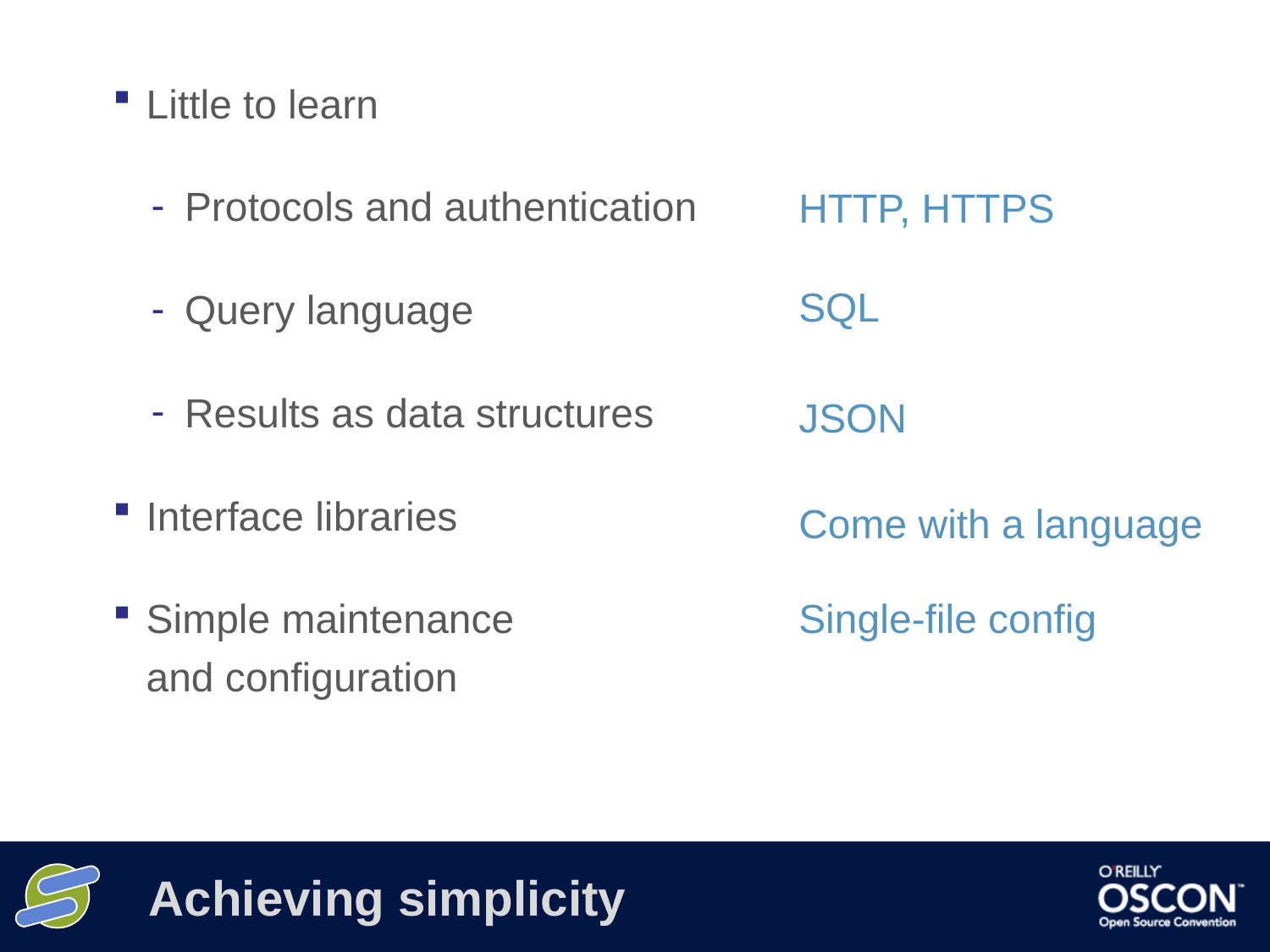

Little to learn
Protocols and authentication
Query language
Results as data structures
Interface libraries
Simple maintenance
and configuration
HTTP, HTTPS
SQL
JSON
Come with a language
Single-file config
# Achieving simplicity